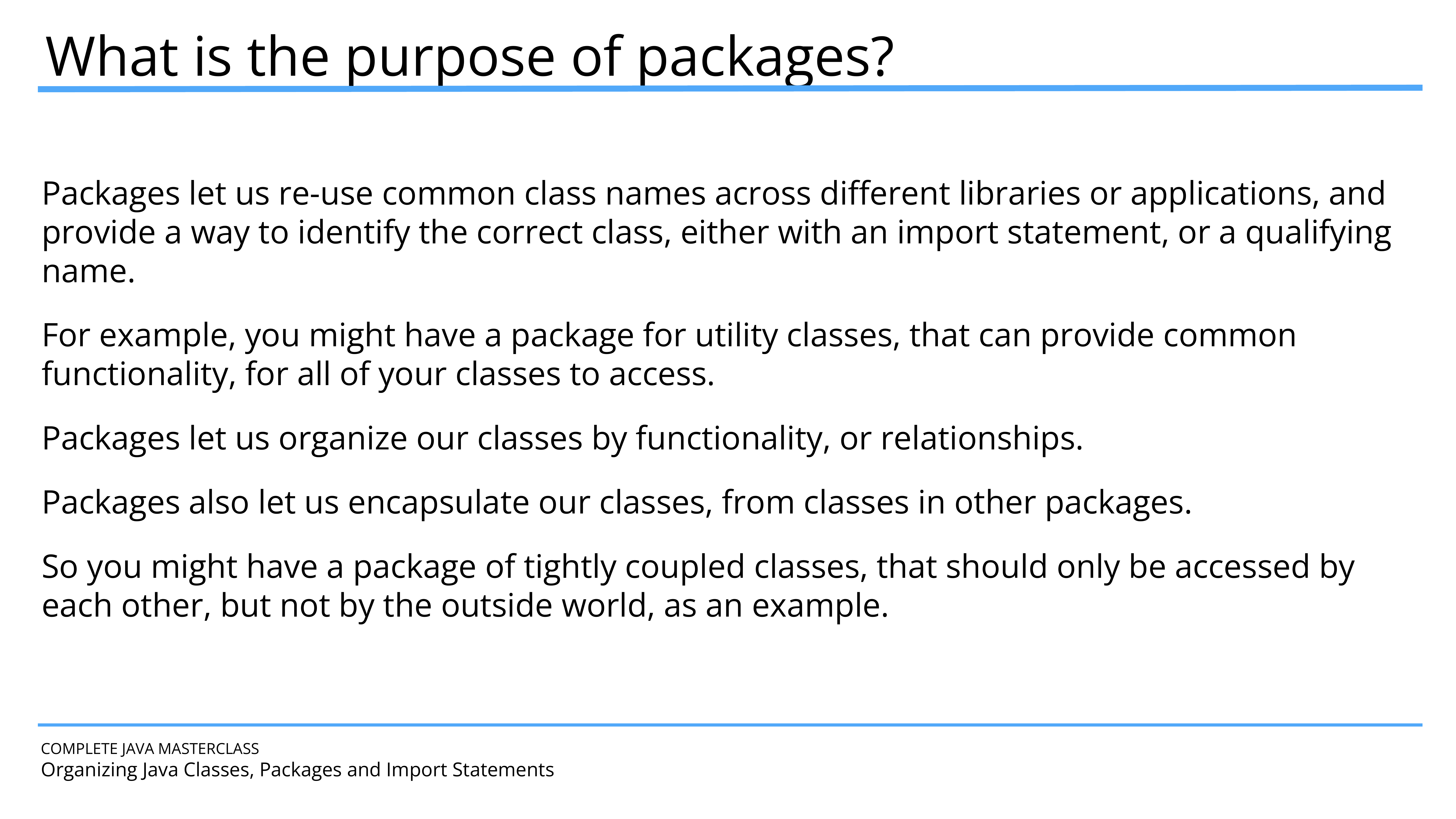

What is the purpose of packages?

Packages let us re-use common class names across different libraries or applications, and provide a way to identify the correct class, either with an import statement, or a qualifying name.
For example, you might have a package for utility classes, that can provide common functionality, for all of your classes to access.
Packages let us organize our classes by functionality, or relationships.
Packages also let us encapsulate our classes, from classes in other packages.
So you might have a package of tightly coupled classes, that should only be accessed by each other, but not by the outside world, as an example.

COMPLETE JAVA MASTERCLASS
Organizing Java Classes, Packages and Import Statements